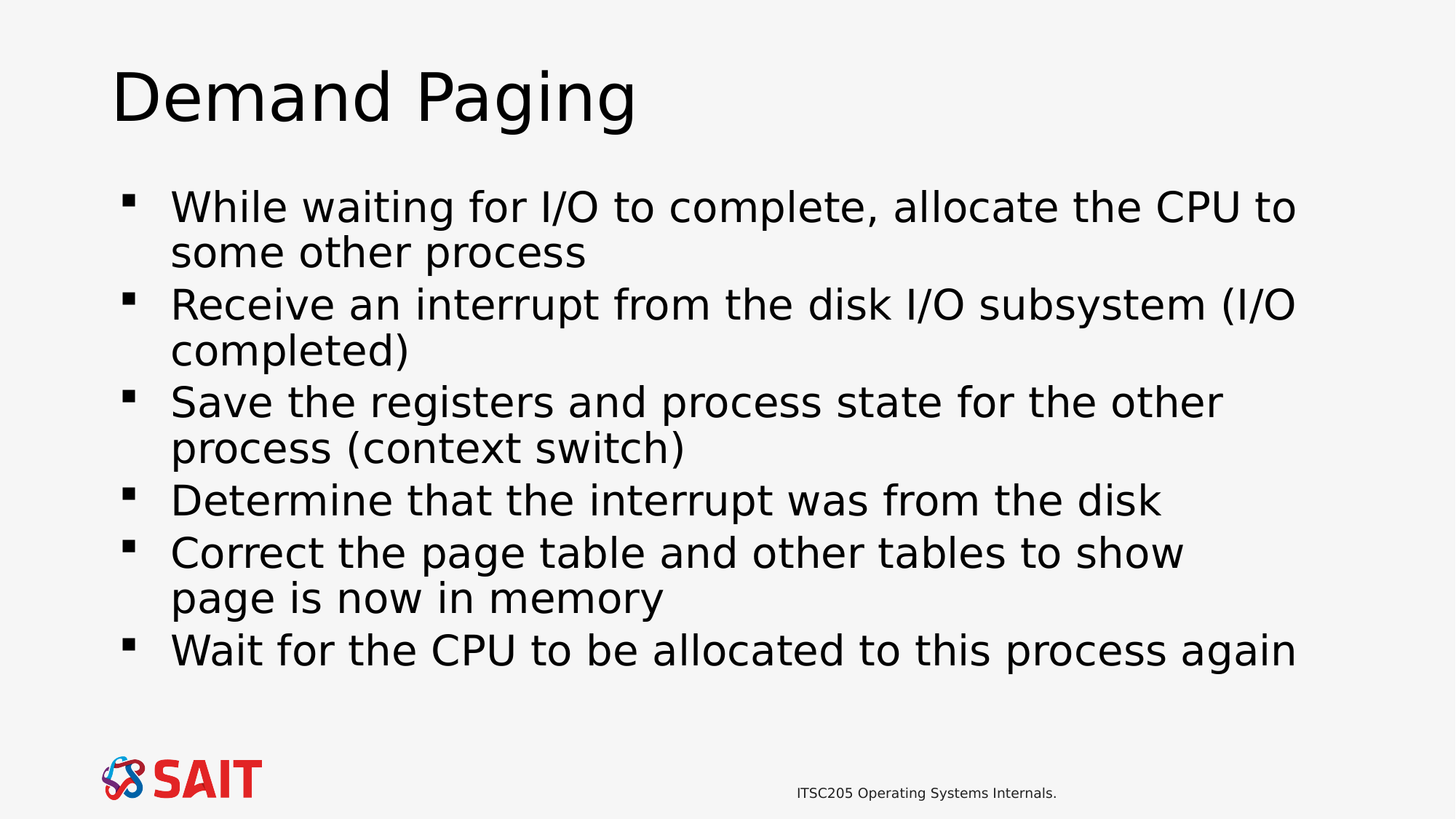

# Demand Paging
While waiting for I/O to complete, allocate the CPU to some other process
Receive an interrupt from the disk I/O subsystem (I/O completed)
Save the registers and process state for the other process (context switch)
Determine that the interrupt was from the disk
Correct the page table and other tables to show page is now in memory
Wait for the CPU to be allocated to this process again

ITSC205 Operating Systems Internals.